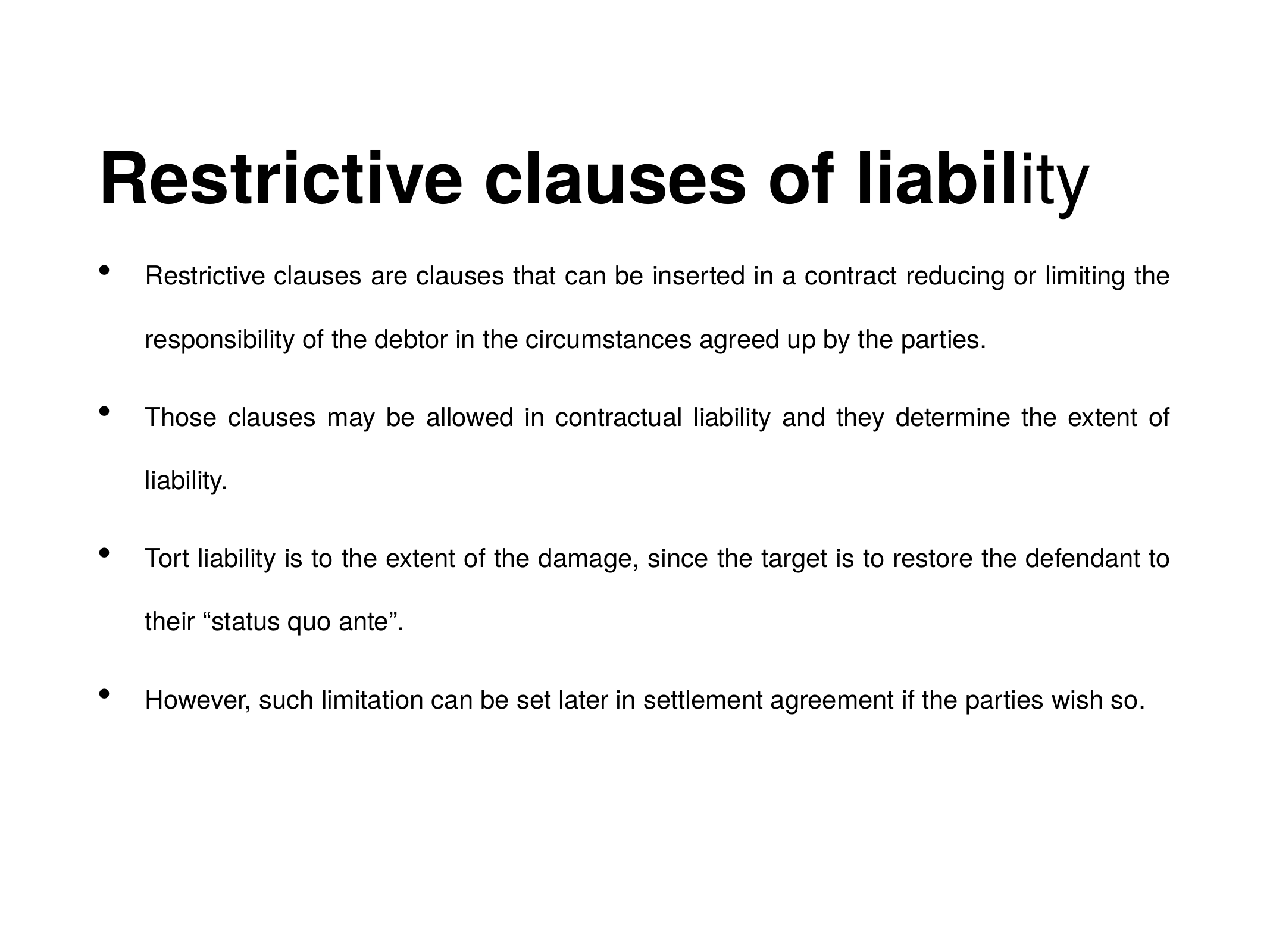

# Restrictive clauses of liability
Restrictive clauses are clauses that can be inserted in a contract reducing or limiting the responsibility of the debtor in the circumstances agreed up by the parties.
Those clauses may be allowed in contractual liability and they determine the extent of liability.
Tort liability is to the extent of the damage, since the target is to restore the defendant to their “status quo ante”.
However, such limitation can be set later in settlement agreement if the parties wish so.